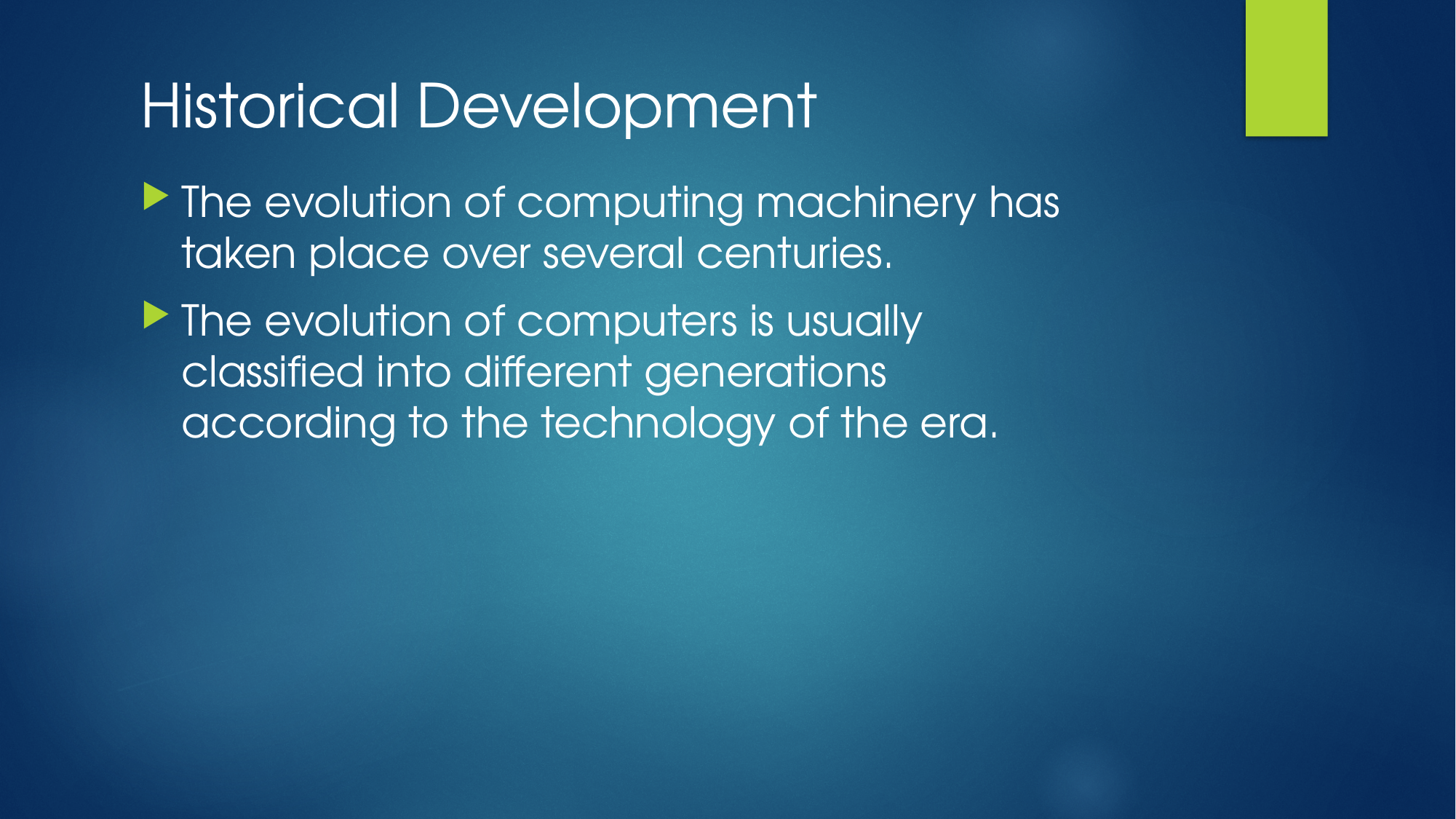

# Historical Development
The evolution of computing machinery has taken place over several centuries.
The evolution of computers is usually classified into different generations according to the technology of the era.